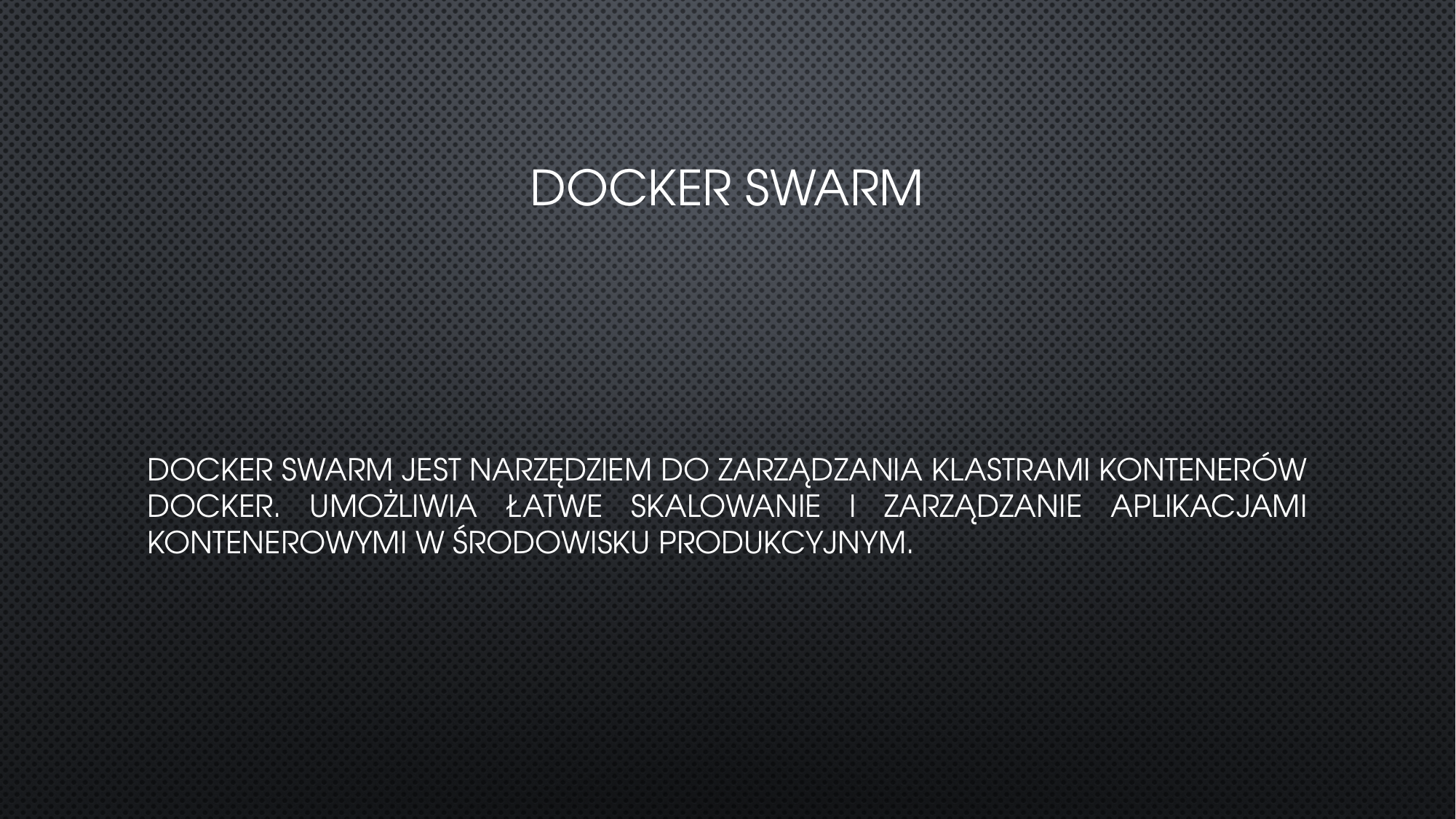

# Docker swarm
Docker Swarm jest narzędziem do zarządzania klastrami kontenerów Docker. Umożliwia łatwe skalowanie i zarządzanie aplikacjami kontenerowymi w środowisku produkcyjnym.